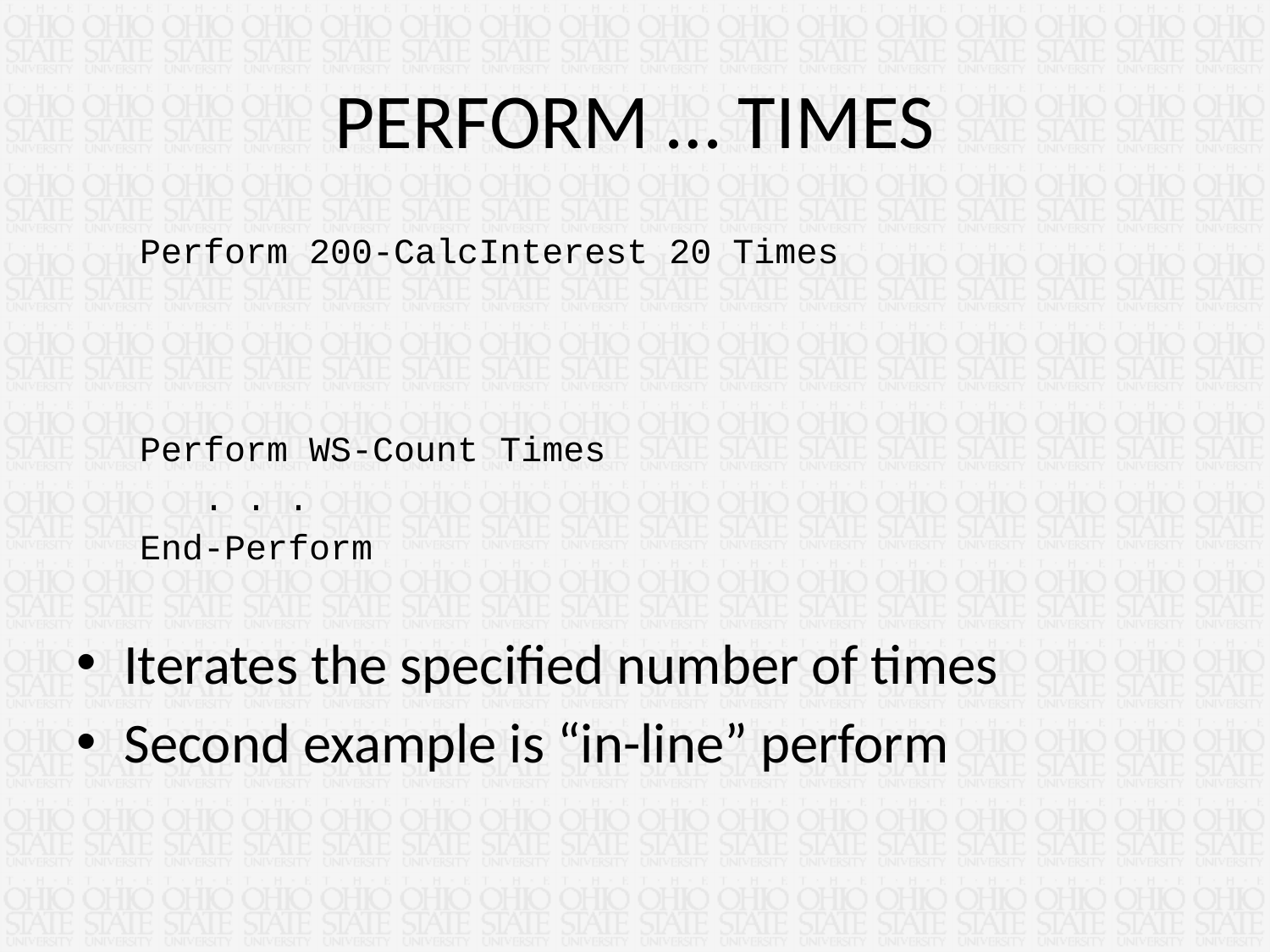

# PERFORM … TIMES
   Perform 200-CalcInterest 20 Times

   Perform WS-Count Times
      . . .
   End-Perform

Iterates the specified number of times
Second example is “in-line” perform